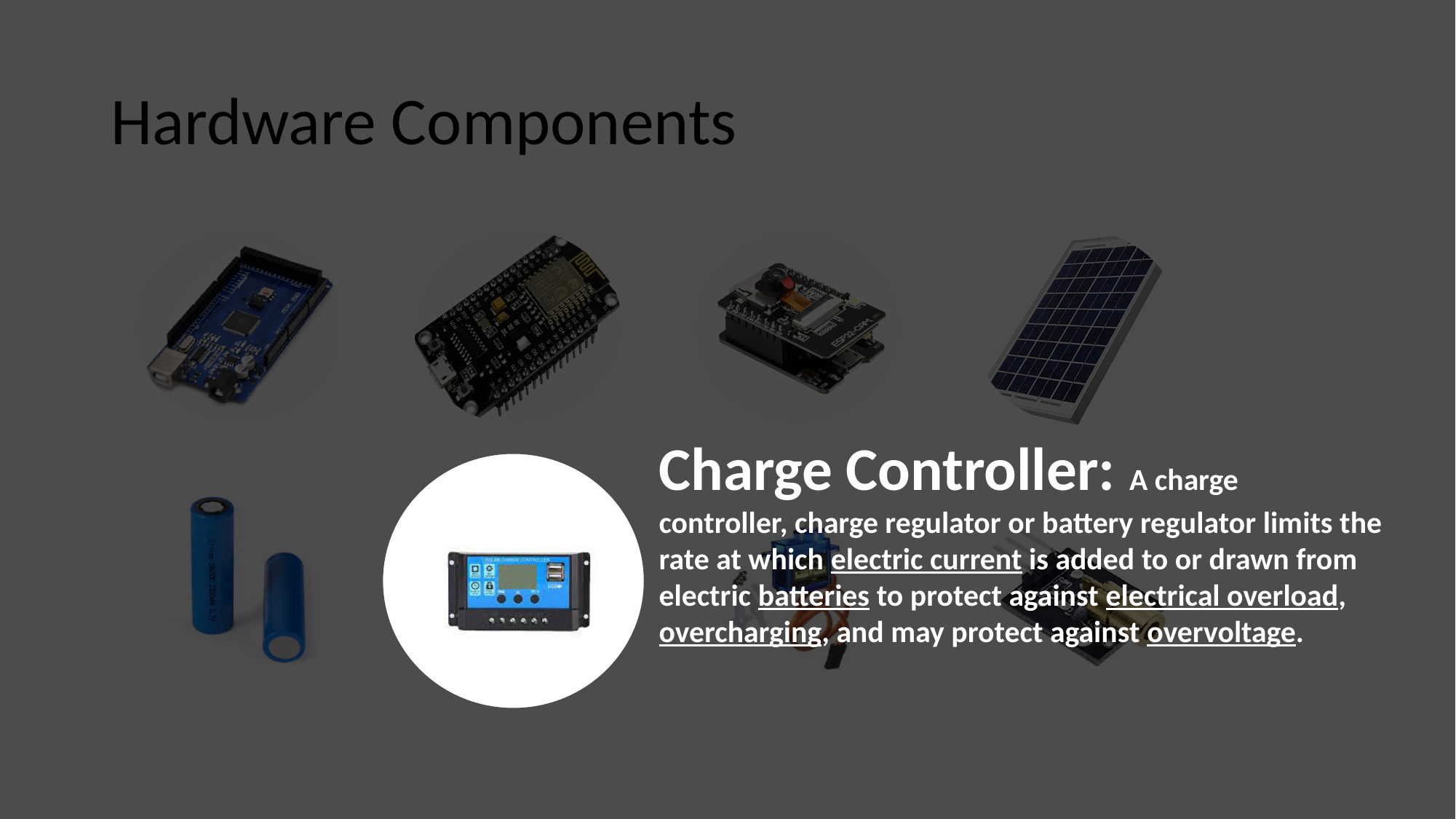

# Hardware Components

Charge Controller: A charge controller, charge regulator or battery regulator limits the rate at which electric current is added to or drawn from electric batteries to protect against electrical overload, overcharging, and may protect against overvoltage.